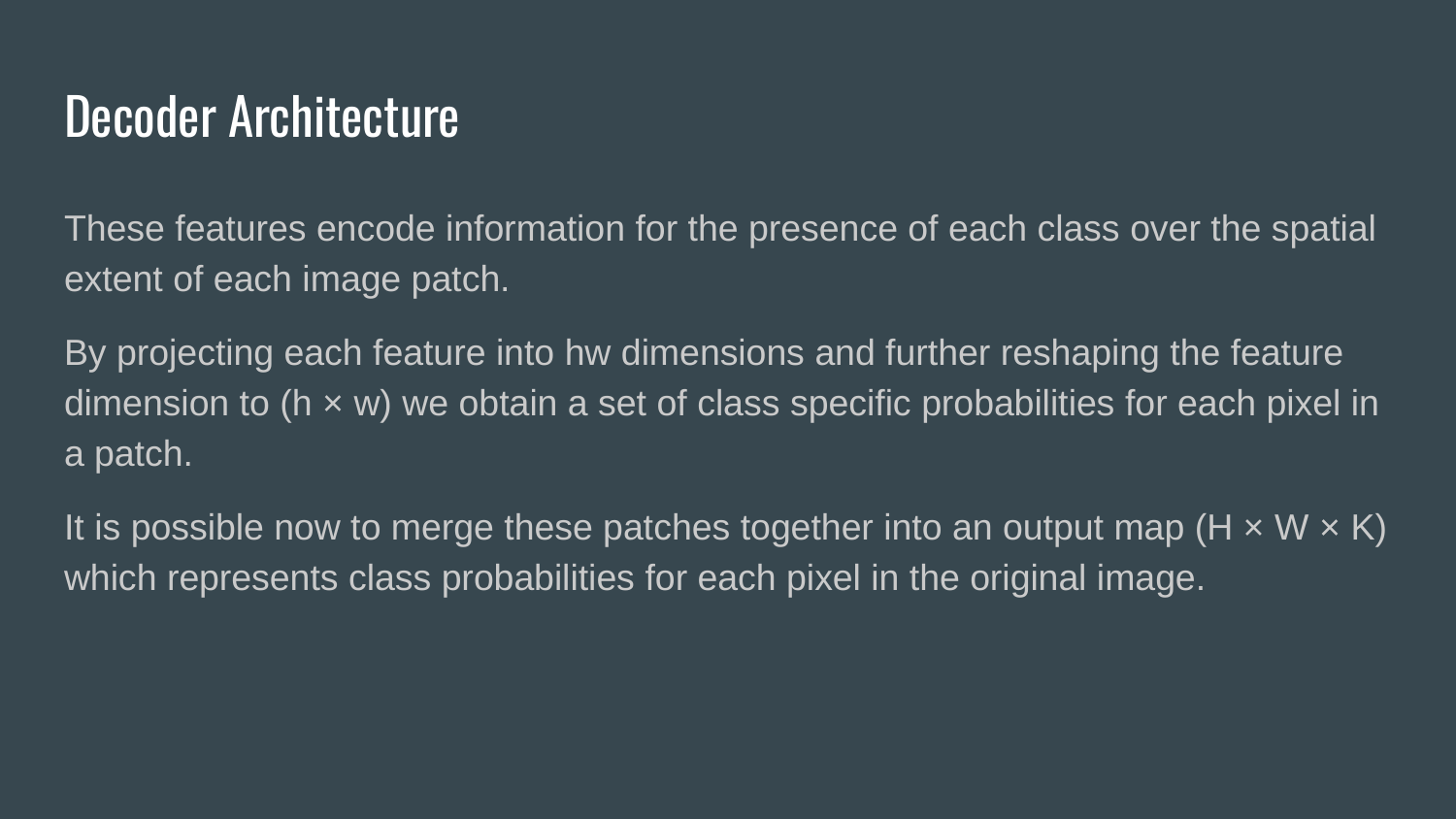

# Decoder Architecture
These features encode information for the presence of each class over the spatial extent of each image patch.
By projecting each feature into hw dimensions and further reshaping the feature dimension to (h × w) we obtain a set of class specific probabilities for each pixel in a patch.
It is possible now to merge these patches together into an output map (H × W × K) which represents class probabilities for each pixel in the original image.